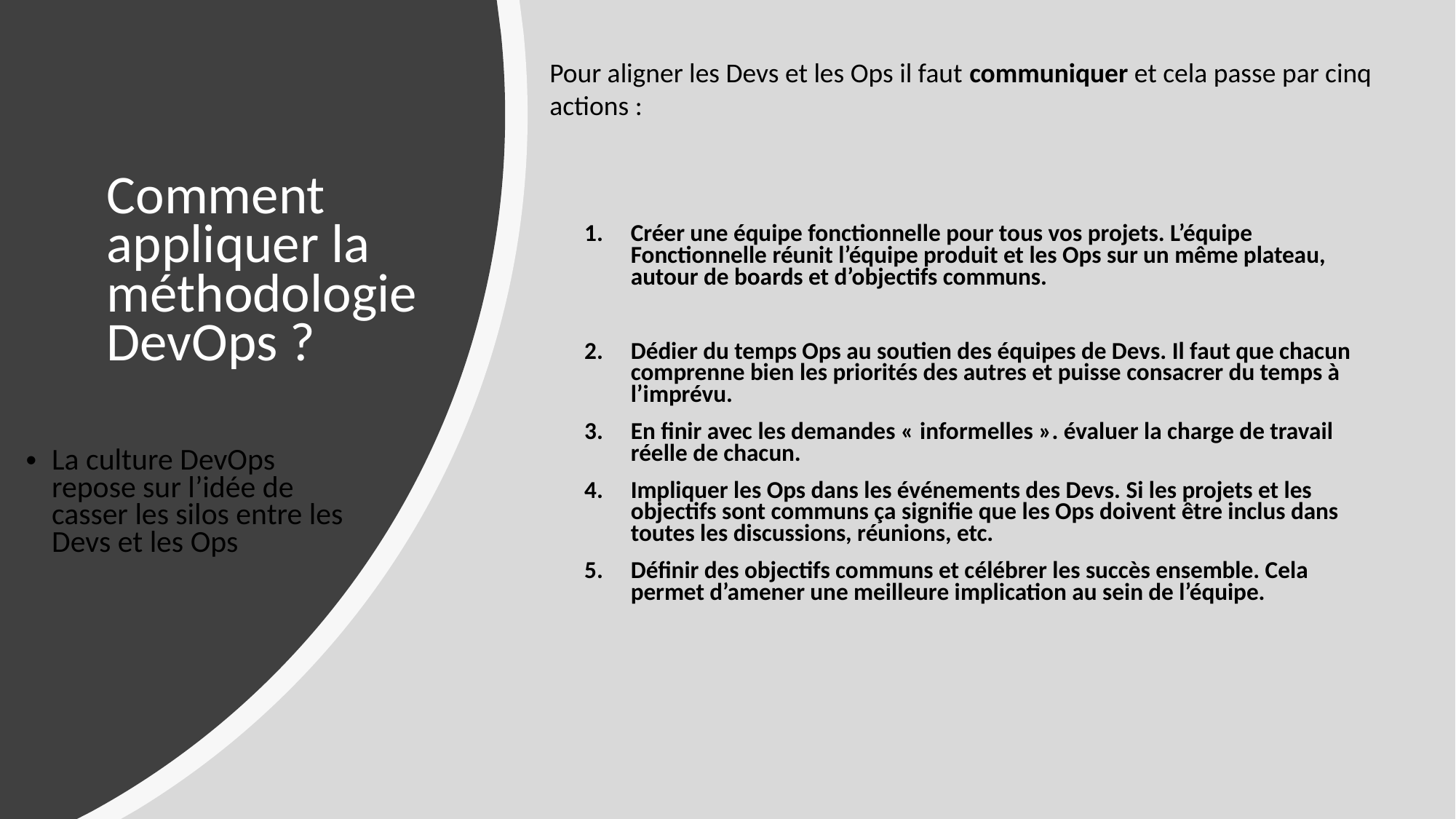

Pour aligner les Devs et les Ops il faut communiquer et cela passe par cinq actions :

Créer une équipe fonctionnelle pour tous vos projets. L’équipe Fonctionnelle réunit l’équipe produit et les Ops sur un même plateau, autour de boards et d’objectifs communs.

Dédier du temps Ops au soutien des équipes de Devs. Il faut que chacun comprenne bien les priorités des autres et puisse consacrer du temps à l’imprévu.
En finir avec les demandes « informelles ». évaluer la charge de travail réelle de chacun.
Impliquer les Ops dans les événements des Devs. Si les projets et les objectifs sont communs ça signifie que les Ops doivent être inclus dans toutes les discussions, réunions, etc.
Définir des objectifs communs et célébrer les succès ensemble. Cela permet d’amener une meilleure implication au sein de l’équipe.

Comment appliquer la méthodologie DevOps ?
La culture DevOps repose sur l’idée de casser les silos entre les Devs et les Ops